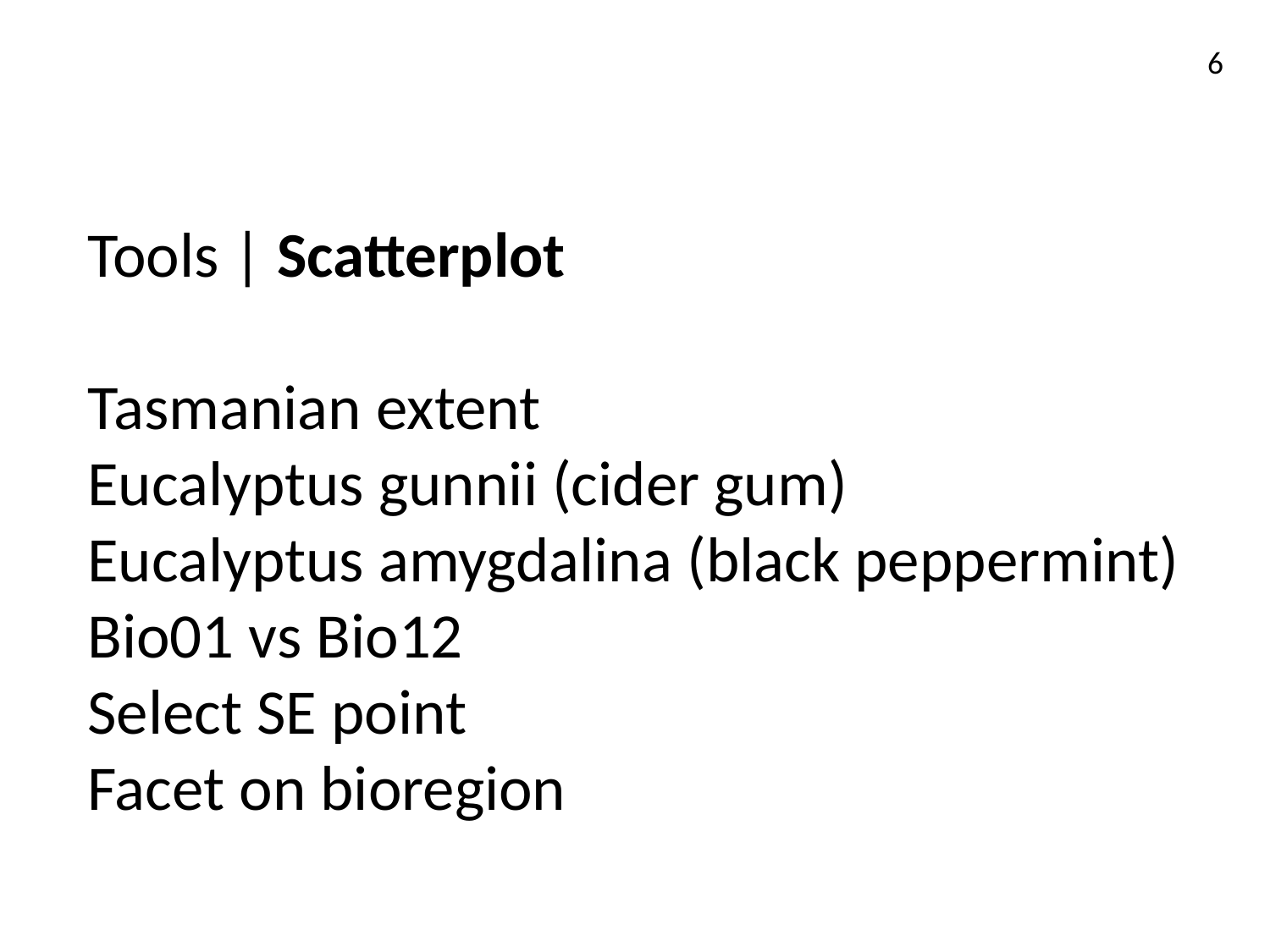

6
Tools | Scatterplot
Tasmanian extent
Eucalyptus gunnii (cider gum)
Eucalyptus amygdalina (black peppermint)
Bio01 vs Bio12
Select SE point
Facet on bioregion